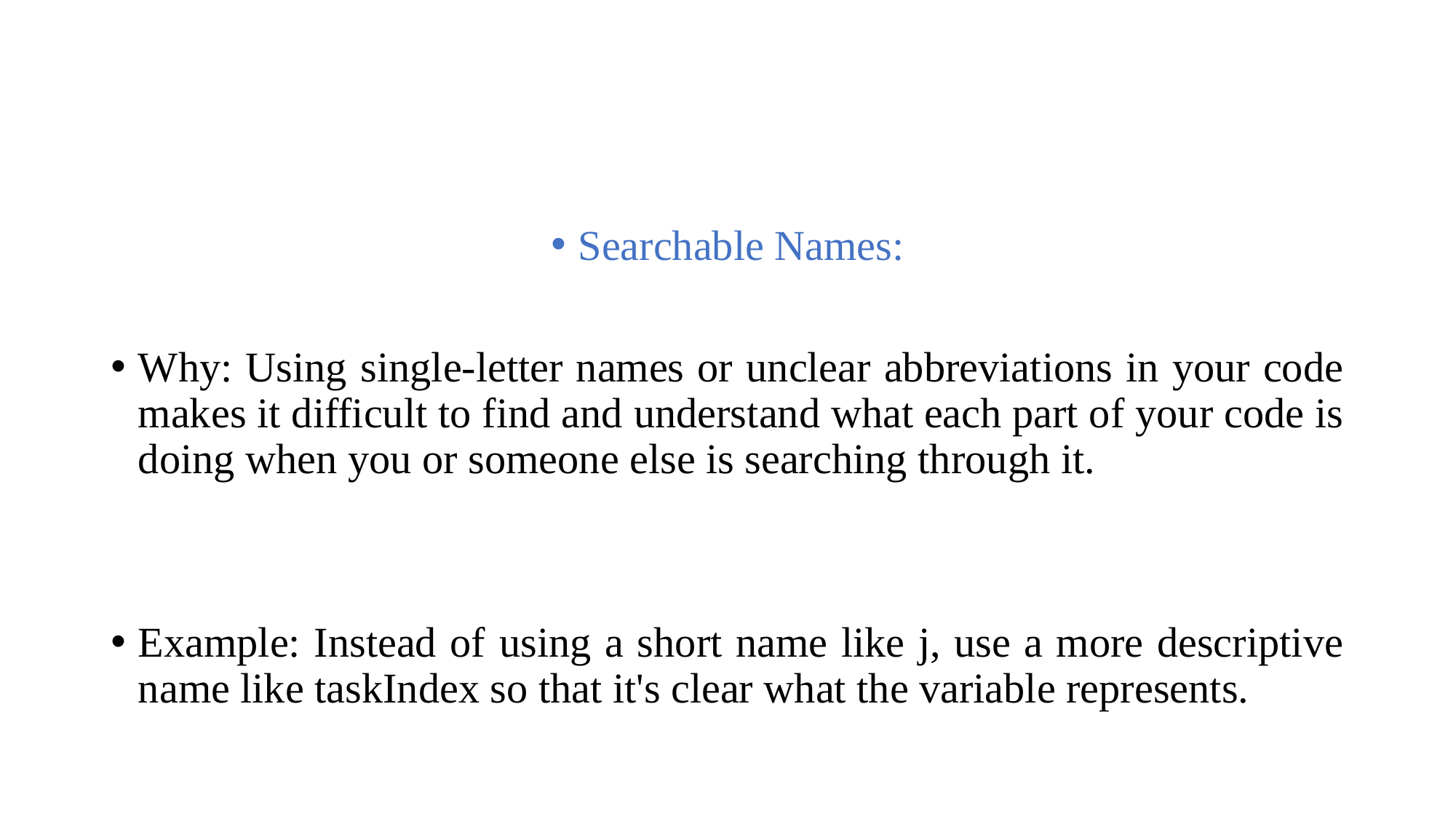

#
Searchable Names:

Why: Using single-letter names or unclear abbreviations in your code makes it difficult to find and understand what each part of your code is doing when you or someone else is searching through it.

Example: Instead of using a short name like j, use a more descriptive name like taskIndex so that it's clear what the variable represents.